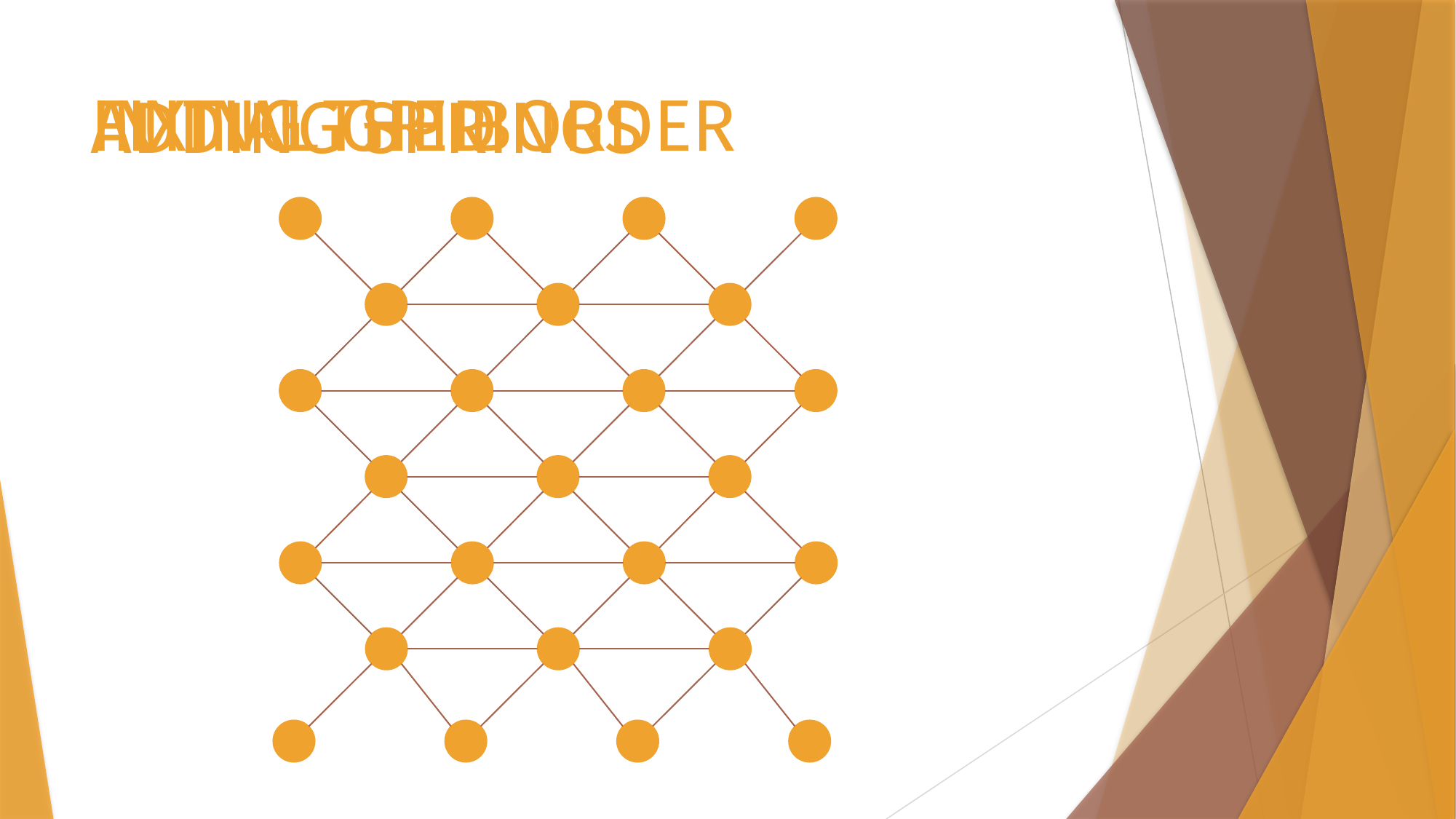

# initial grid
fixing the border
adding springs